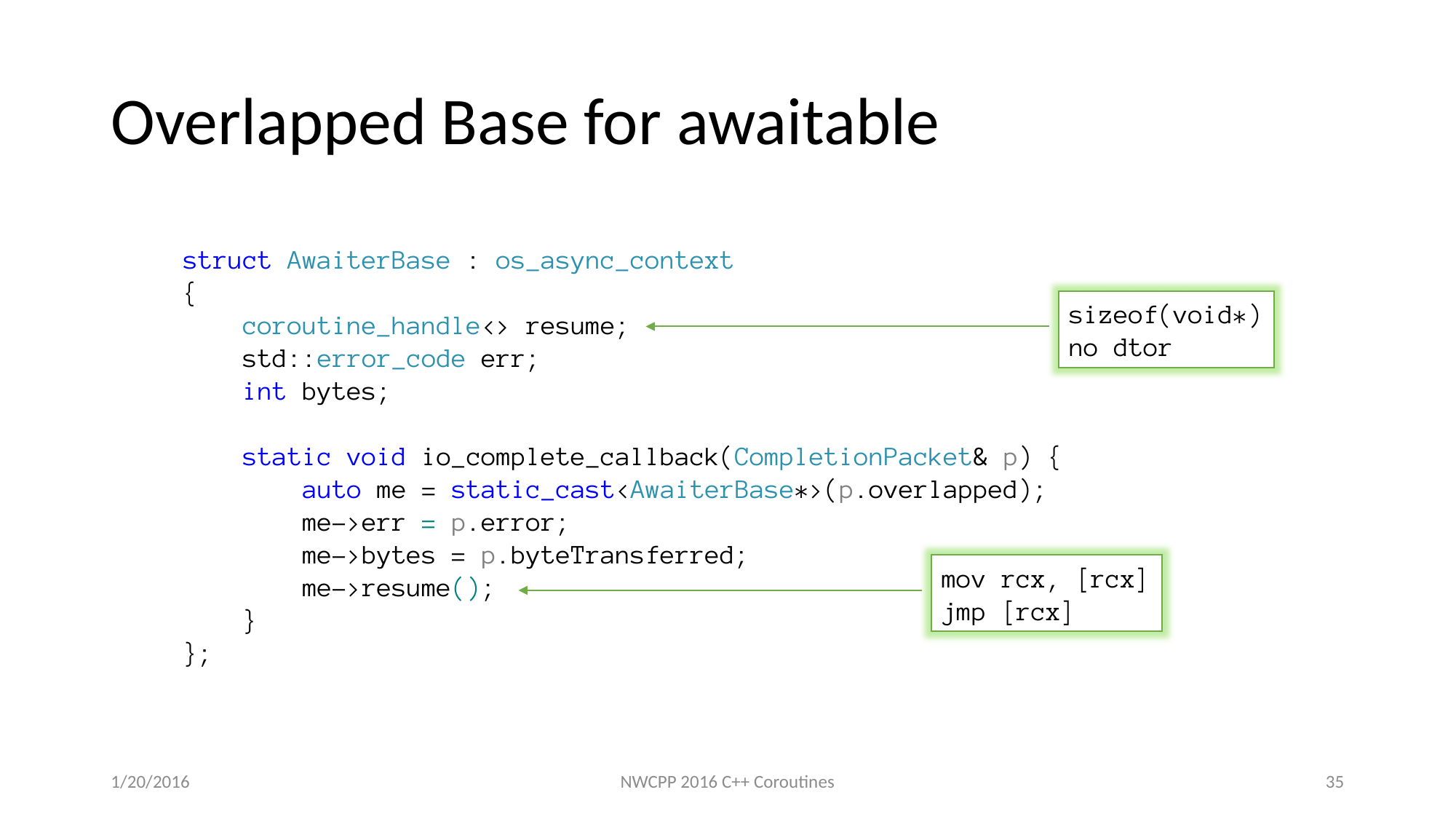

# Overlapped Base for awaitable
struct AwaiterBase : os_async_context
{
    coroutine_handle<> resume;
    std::error_code err;
    int bytes;

    static void io_complete_callback(CompletionPacket& p) {
        auto me = static_cast<AwaiterBase*>(p.overlapped);
        me->err = p.error;
        me->bytes = p.byteTransferred;
        me->resume();
    }
};

sizeof(void*)
no dtor
mov rcx, [rcx]
jmp [rcx]
1/20/2016
NWCPP 2016 C++ Coroutines
35